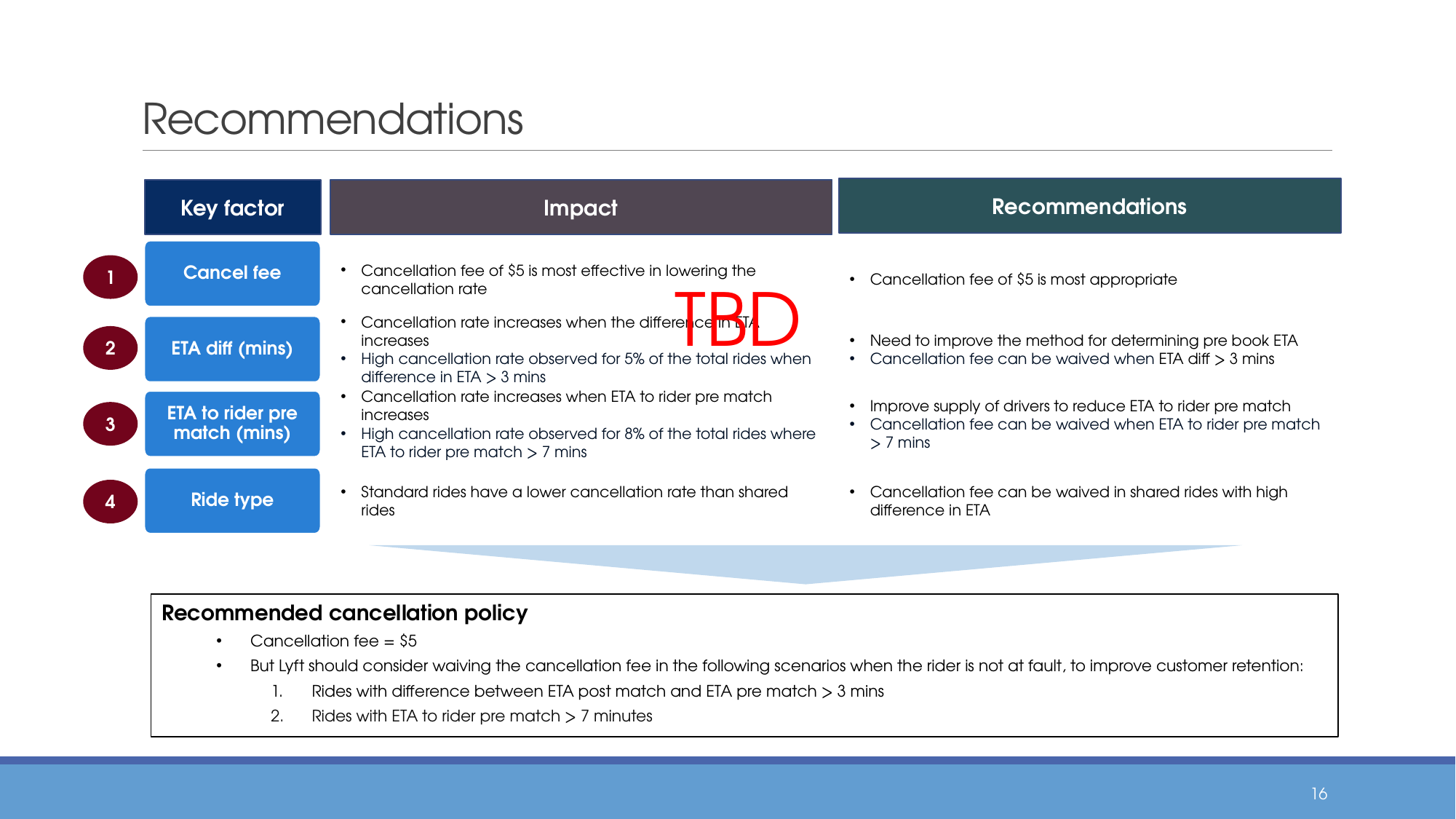

# Recommendations
Recommendations
Key factor
Impact
Cancel fee
Cancellation fee of $5 is most effective in lowering the cancellation rate
Cancellation fee of $5 is most appropriate
1
TBD
Need to improve the method for determining pre book ETA
Cancellation fee can be waived when ETA diff > 3 mins
ETA diff (mins)
Cancellation rate increases when the difference in ETA increases
High cancellation rate observed for 5% of the total rides when difference in ETA > 3 mins
2
ETA to rider pre match (mins)
Cancellation rate increases when ETA to rider pre match increases
High cancellation rate observed for 8% of the total rides where ETA to rider pre match > 7 mins
Improve supply of drivers to reduce ETA to rider pre match
Cancellation fee can be waived when ETA to rider pre match > 7 mins
3
Ride type
Standard rides have a lower cancellation rate than shared rides
Cancellation fee can be waived in shared rides with high difference in ETA
4

Recommended cancellation policy
Cancellation fee = $5
But Lyft should consider waiving the cancellation fee in the following scenarios when the rider is not at fault, to improve customer retention:
Rides with difference between ETA post match and ETA pre match > 3 mins
Rides with ETA to rider pre match > 7 minutes
16